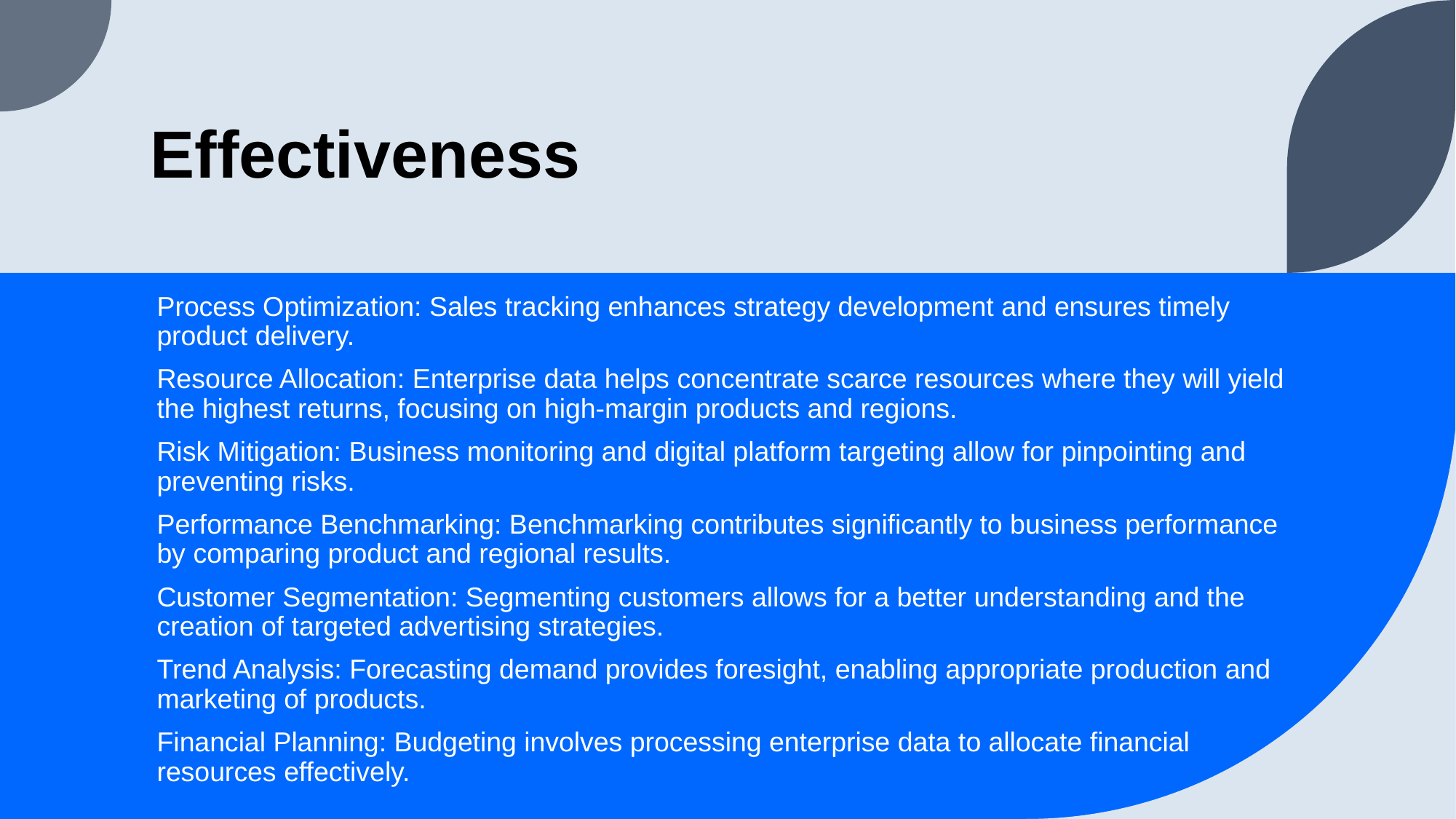

# Effectiveness
Process Optimization: Sales tracking enhances strategy development and ensures timely product delivery.
Resource Allocation: Enterprise data helps concentrate scarce resources where they will yield the highest returns, focusing on high-margin products and regions.
Risk Mitigation: Business monitoring and digital platform targeting allow for pinpointing and preventing risks.
Performance Benchmarking: Benchmarking contributes significantly to business performance by comparing product and regional results.
Customer Segmentation: Segmenting customers allows for a better understanding and the creation of targeted advertising strategies.
Trend Analysis: Forecasting demand provides foresight, enabling appropriate production and marketing of products.
Financial Planning: Budgeting involves processing enterprise data to allocate financial resources effectively.